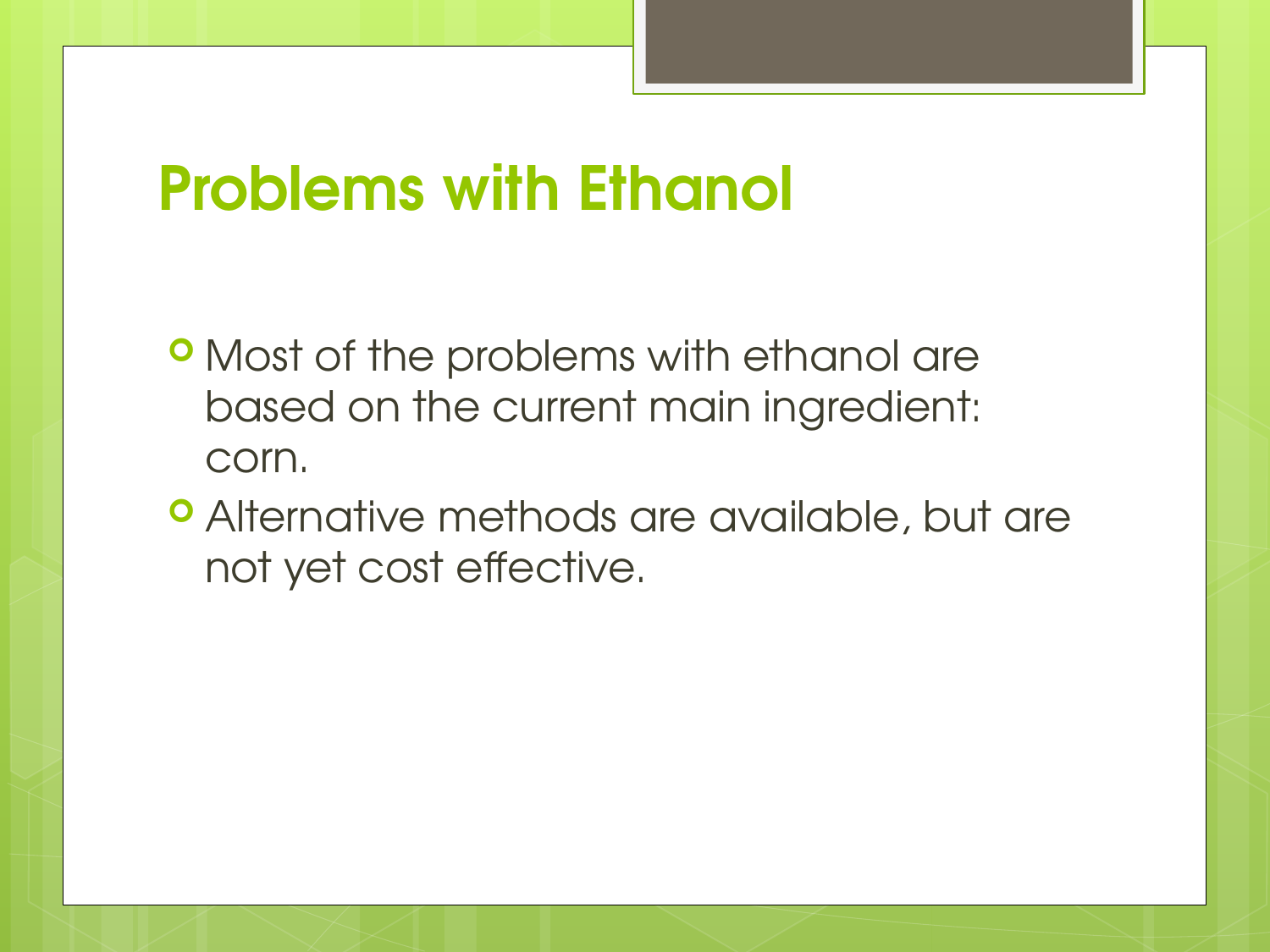

# Problems with Ethanol
Most of the problems with ethanol are based on the current main ingredient: corn.
Alternative methods are available, but are not yet cost effective.